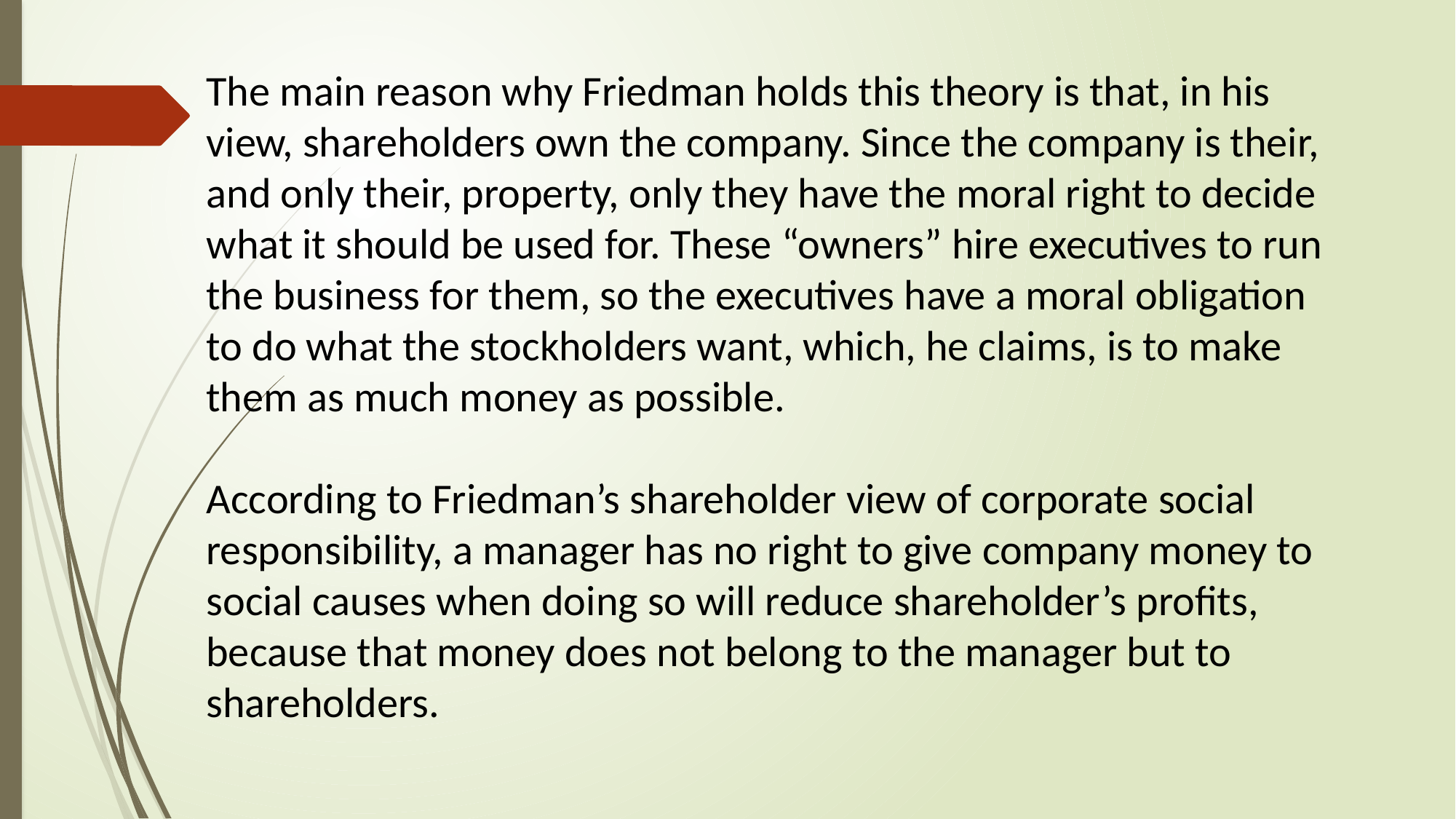

The main reason why Friedman holds this theory is that, in his view, shareholders own the company. Since the company is their, and only their, property, only they have the moral right to decide what it should be used for. These “owners” hire executives to run the business for them, so the executives have a moral obligation to do what the stockholders want, which, he claims, is to make them as much money as possible.

According to Friedman’s shareholder view of corporate social responsibility, a manager has no right to give company money to social causes when doing so will reduce shareholder’s profits, because that money does not belong to the manager but to shareholders.